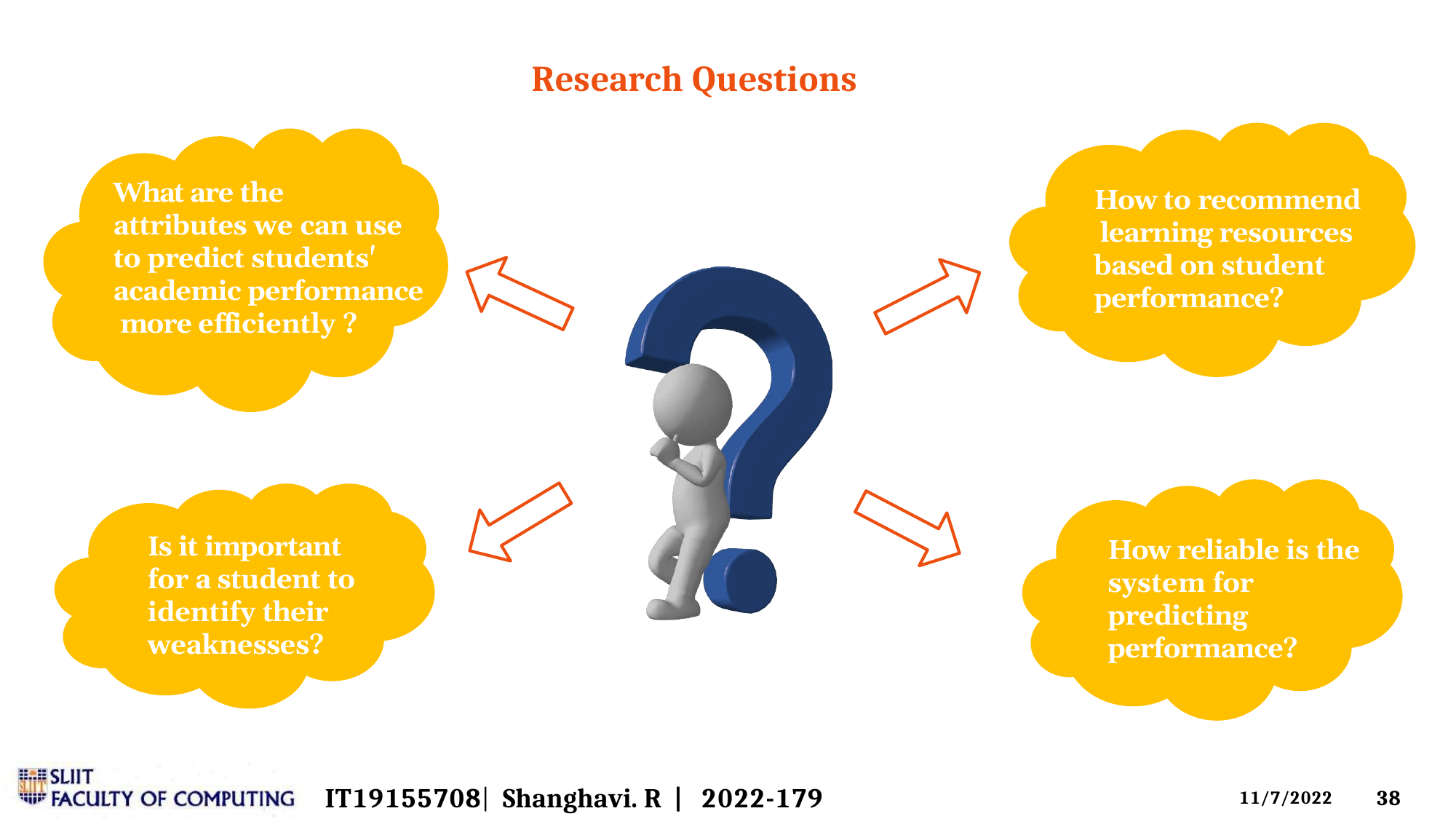

# Research Questions

What are the  attributes we can use  to predict students'  academic performance  more efficiently ?
How to recommend  learning resources  based on student  performance?

Is it important  for a student to  identify their  weaknesses?
How reliable is the  system for  predicting  performance?
IT19155708|  Shanghavi. R  |	2022-179
38
11/7/2022